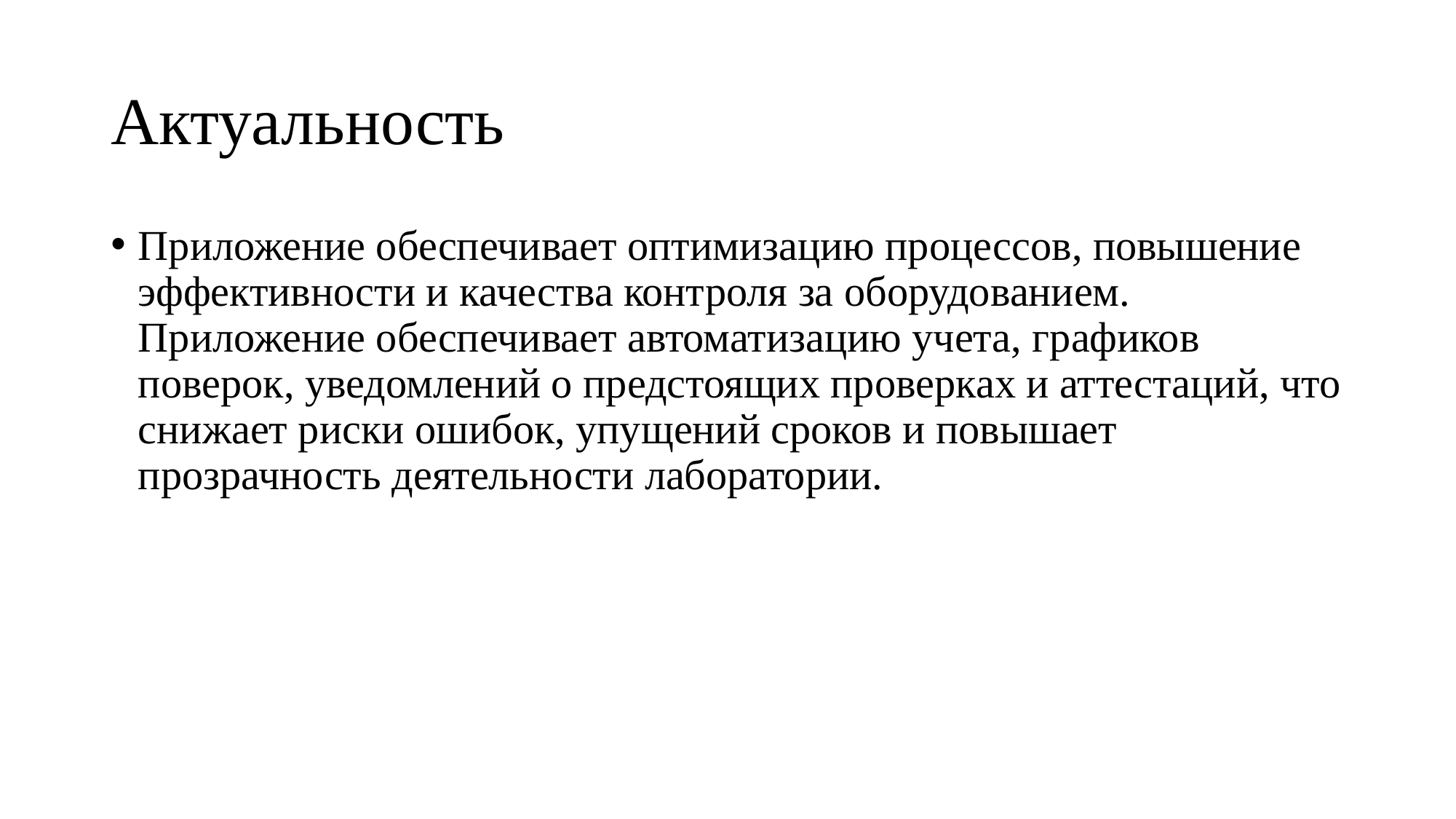

# Актуальность
Приложение обеспечивает оптимизацию процессов, повышение эффективности и качества контроля за оборудованием. Приложение обеспечивает автоматизацию учета, графиков поверок, уведомлений о предстоящих проверках и аттестаций, что снижает риски ошибок, упущений сроков и повышает прозрачность деятельности лаборатории.